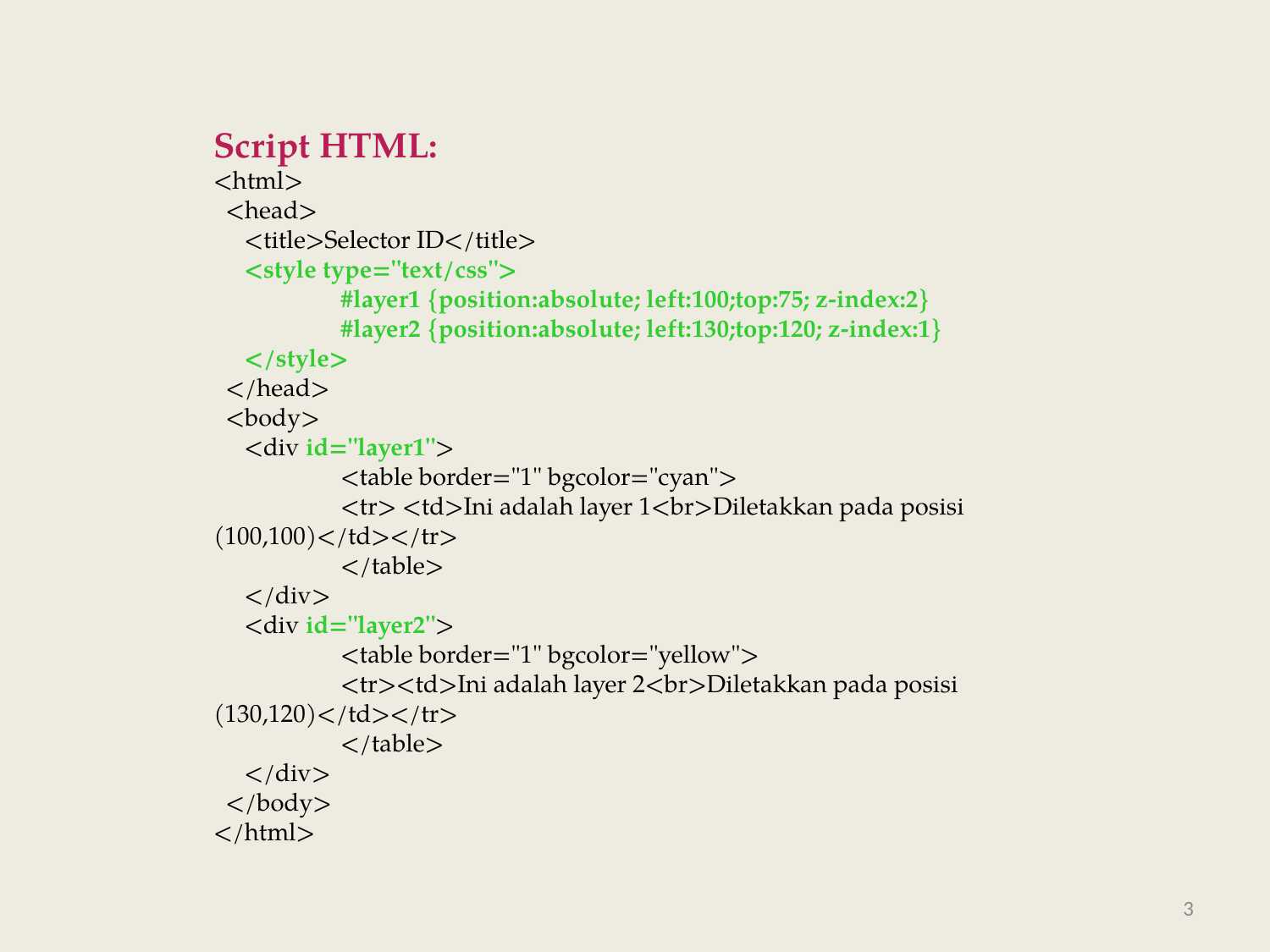

Script HTML:
<html>
  <head>
     <title>Selector ID</title>
     <style type="text/css">
	#layer1 {position:absolute; left:100;top:75; z-index:2}
	#layer2 {position:absolute; left:130;top:120; z-index:1}
     </style>
  </head>
  <body>
     <div id="layer1">
	<table border="1" bgcolor="cyan">
	<tr> <td>Ini adalah layer 1<br>Diletakkan pada posisi (100,100)</td></tr>
	</table>
     </div>
     <div id="layer2">
	<table border="1" bgcolor="yellow">
	<tr><td>Ini adalah layer 2<br>Diletakkan pada posisi (130,120)</td></tr>
	</table>
     </div>
  </body>
</html>
3